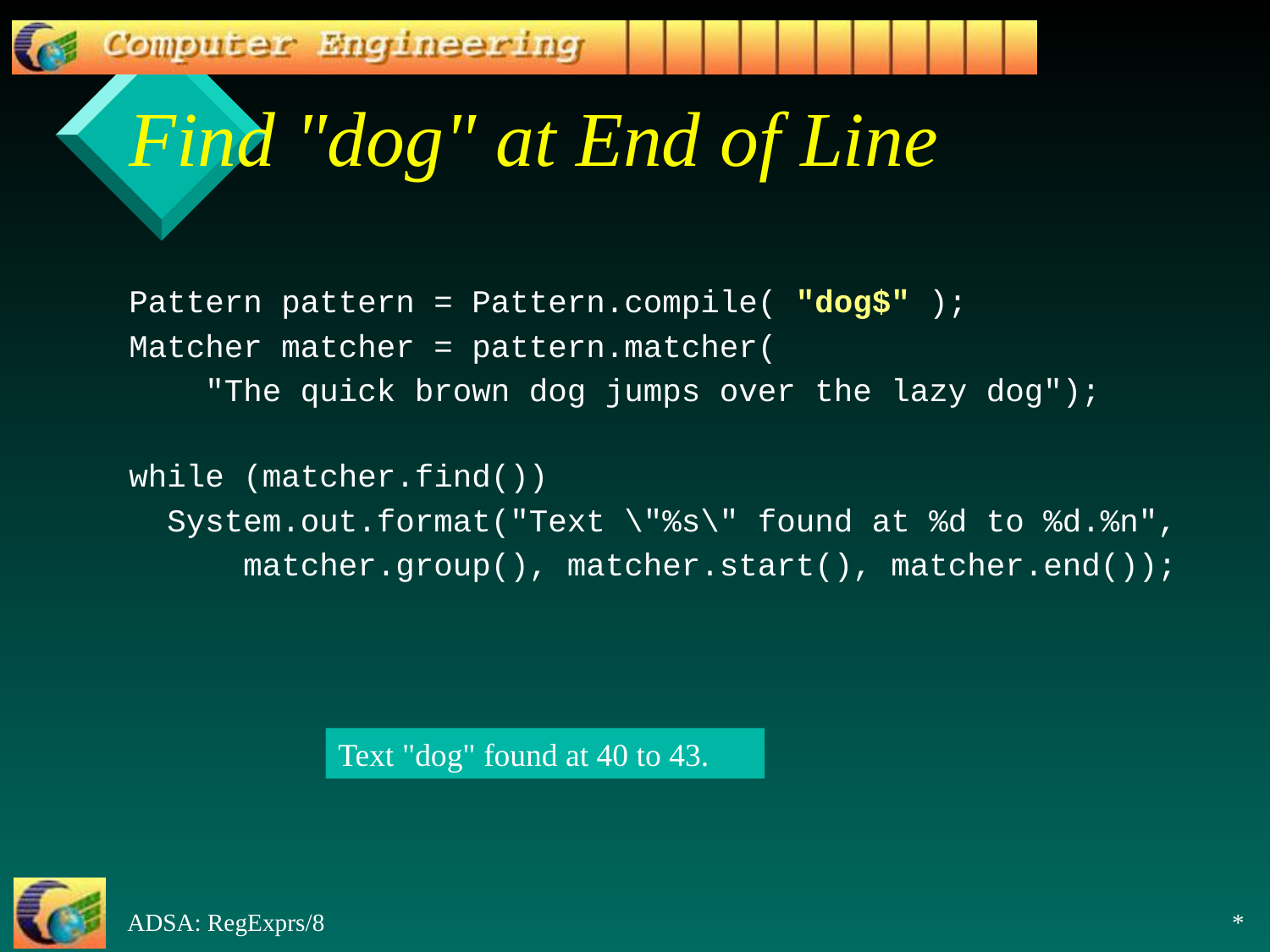

# Find "dog" at End of Line
Pattern pattern = Pattern.compile( "dog$" );
Matcher matcher = pattern.matcher(
    "The quick brown dog jumps over the lazy dog");

while (matcher.find())
  System.out.format("Text \"%s\" found at %d to %d.%n",
      matcher.group(), matcher.start(), matcher.end());
Text "dog" found at 40 to 43.